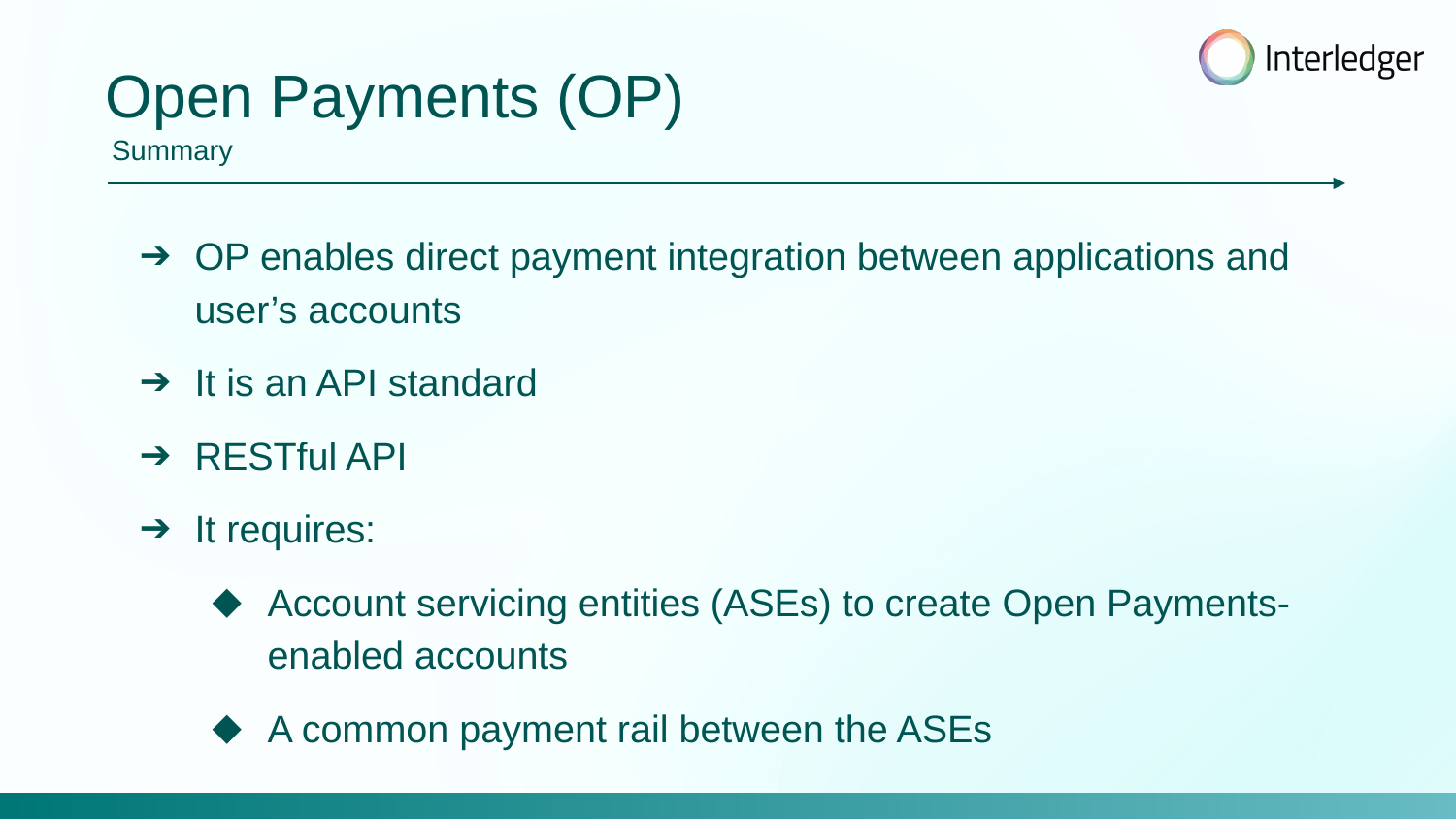

Open Payments (OP)
Summary
OP enables direct payment integration between applications and user’s accounts
It is an API standard
RESTful API
It requires:
Account servicing entities (ASEs) to create Open Payments-enabled accounts
A common payment rail between the ASEs